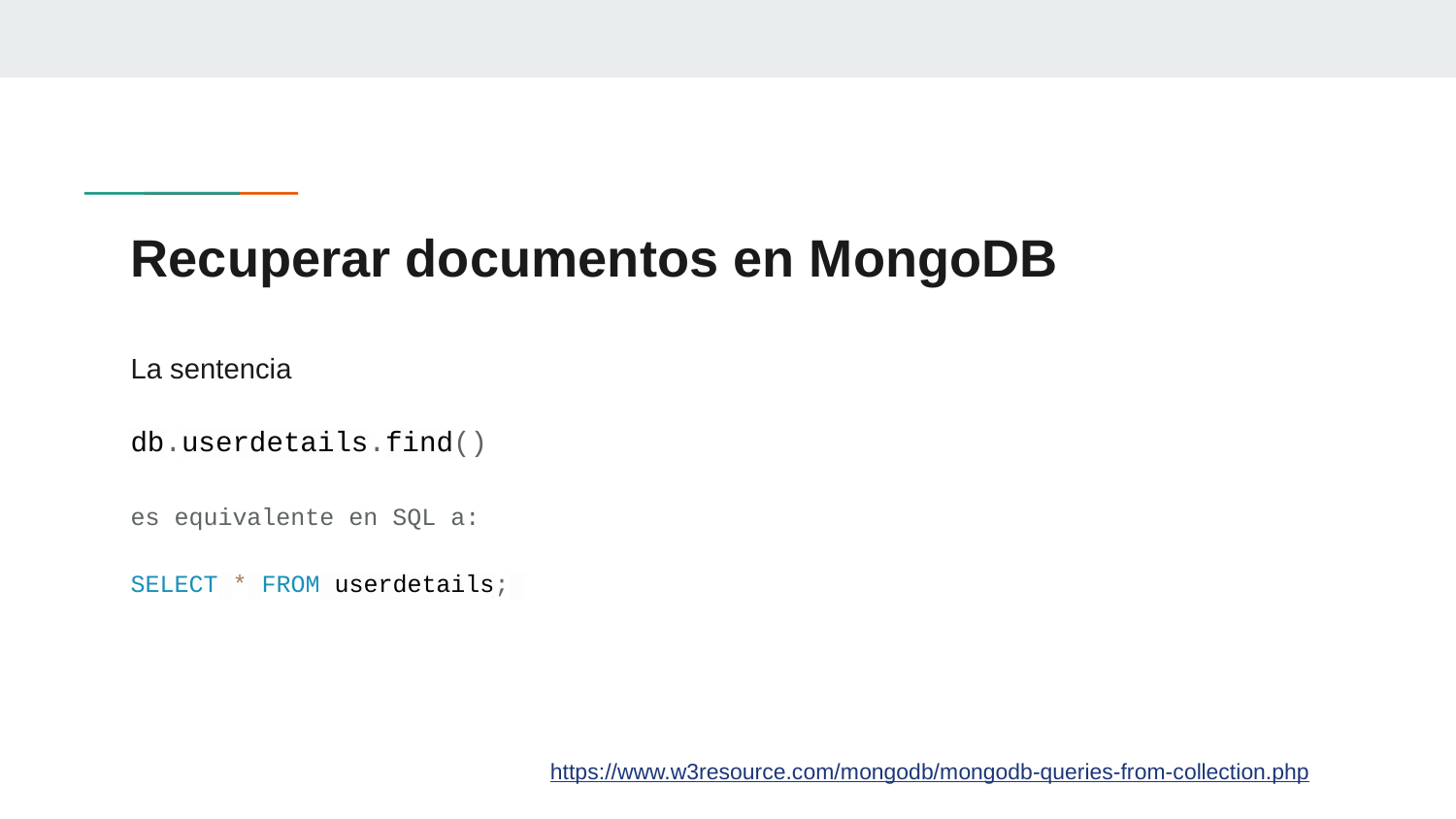

# Recuperar documentos en MongoDB
La sentencia
db.userdetails.find()
es equivalente en SQL a:
SELECT * FROM userdetails;

https://www.w3resource.com/mongodb/mongodb-queries-from-collection.php